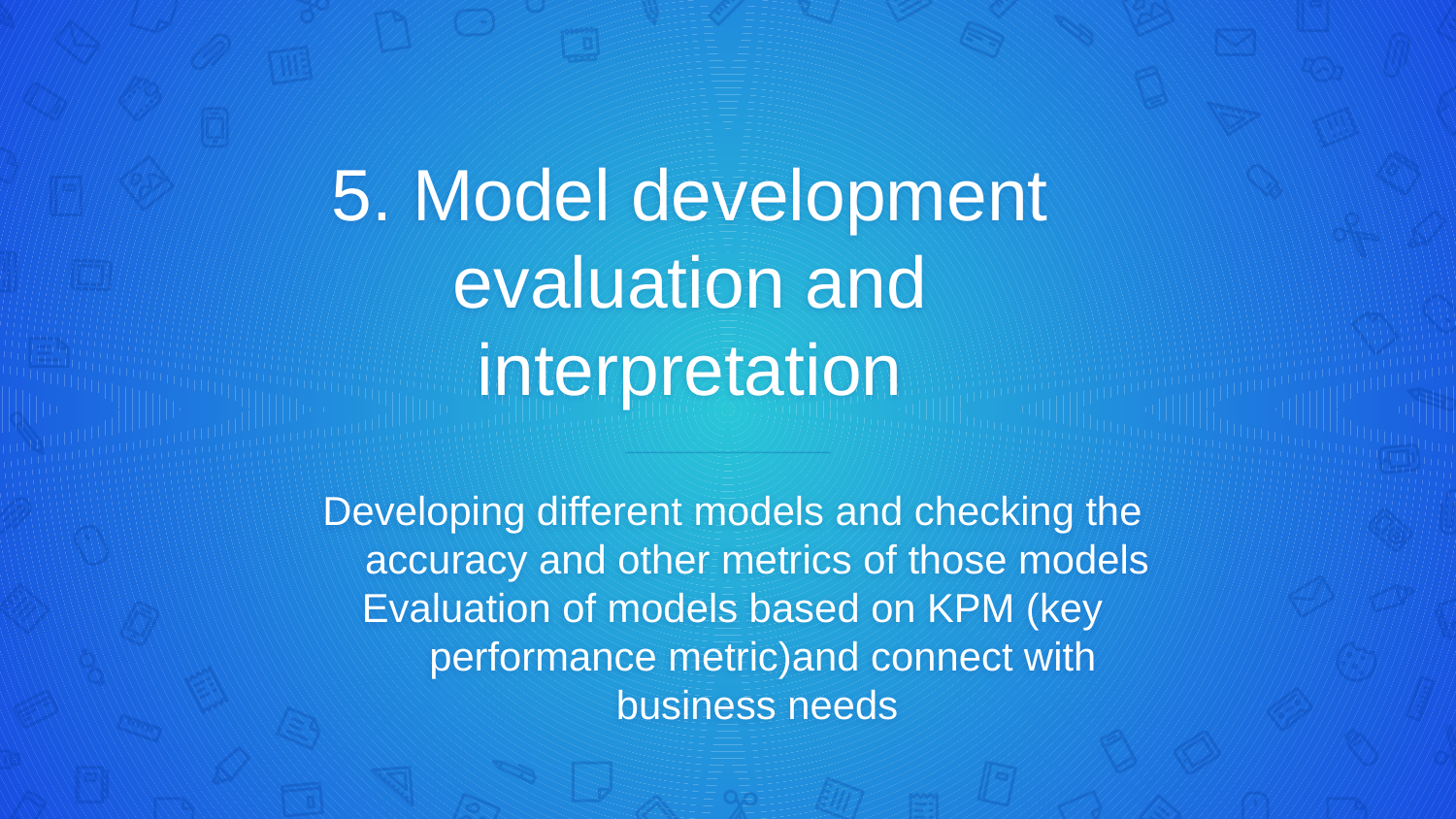

# 5. Model development evaluation and interpretation
Developing different models and checking the accuracy and other metrics of those models
Evaluation of models based on KPM (key performance metric)and connect with business needs